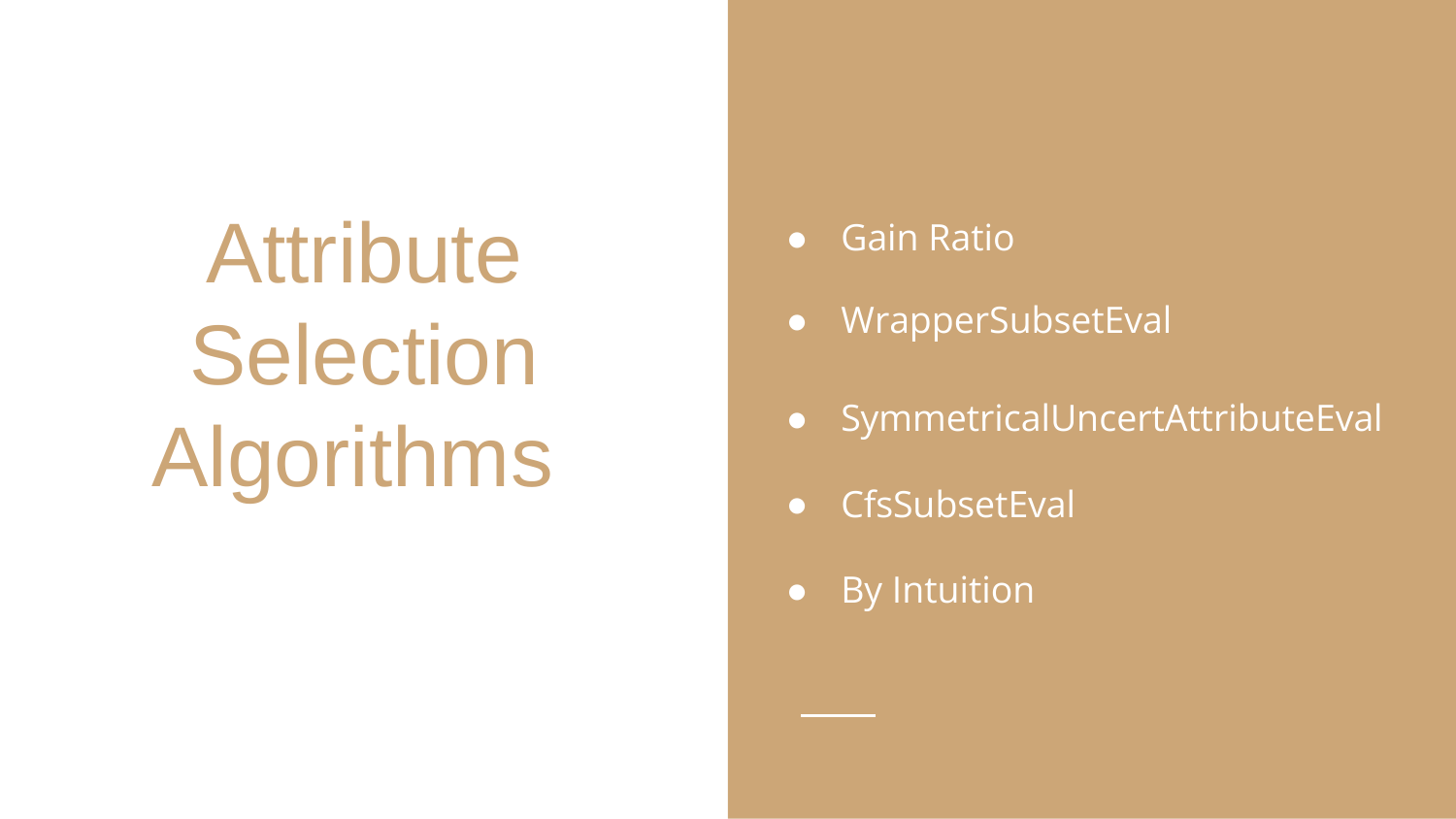

Gain Ratio
WrapperSubsetEval
SymmetricalUncertAttributeEval
CfsSubsetEval
By Intuition
# Attribute Selection Algorithms